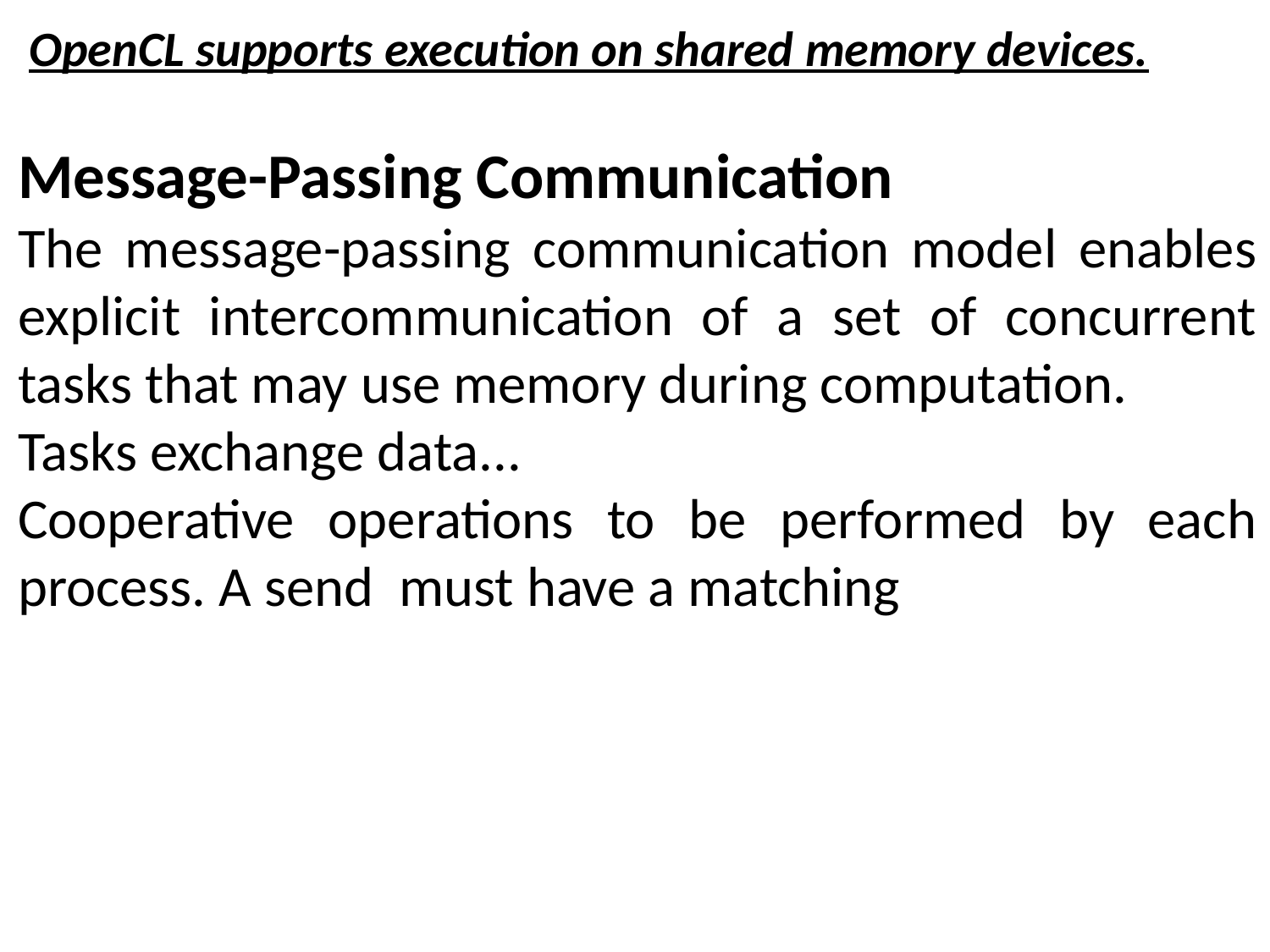

OpenCL supports execution on shared memory devices.

Message-Passing Communication
The message-passing communication model enables explicit intercommunication of a set of concurrent tasks that may use memory during computation.
Tasks exchange data...
Cooperative operations to be performed by each process. A send  must have a matching